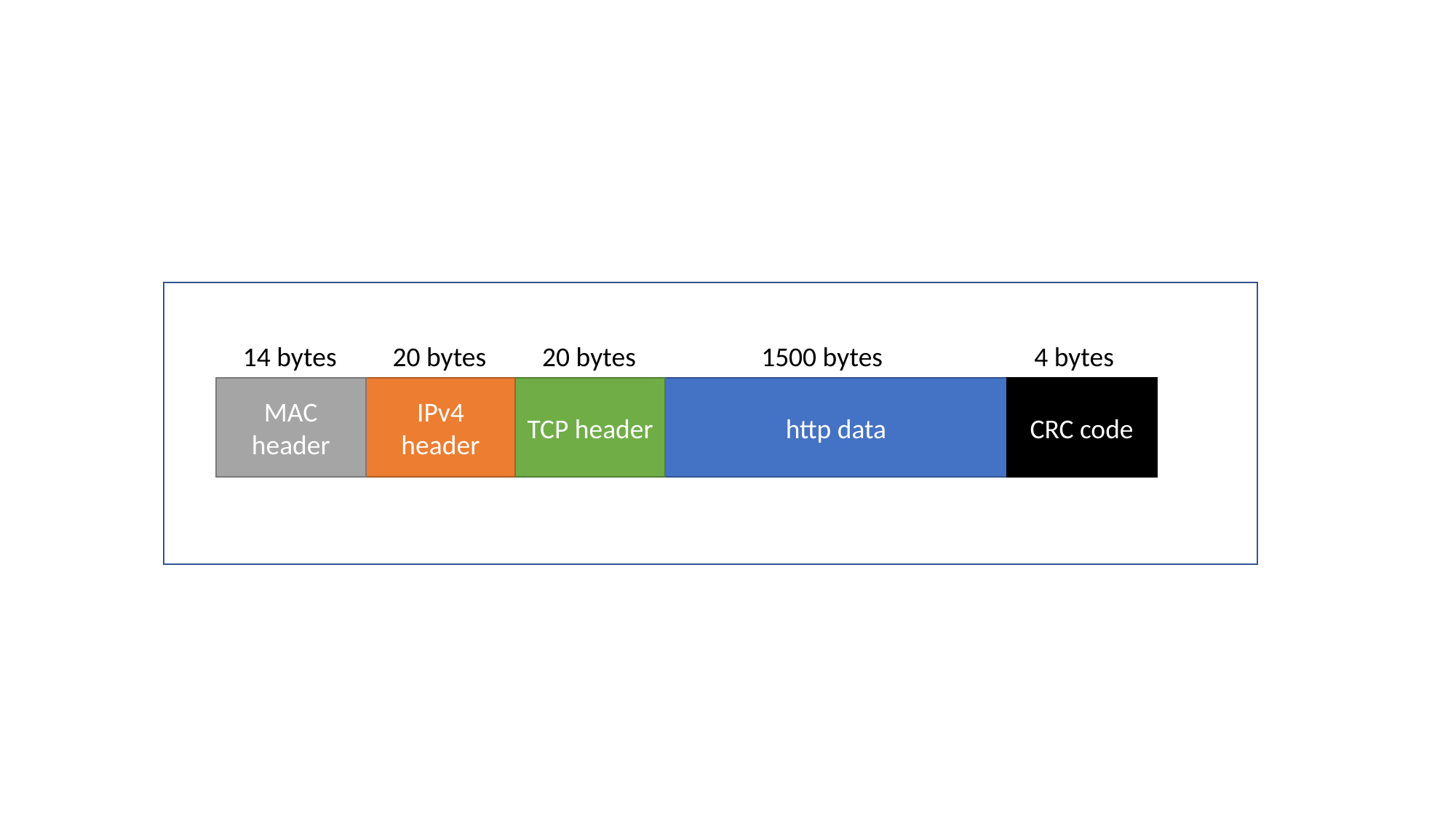

14 bytes
20 bytes
20 bytes
1500 bytes
4 bytes
MAC header
CRC code
IPv4 header
TCP header
http data